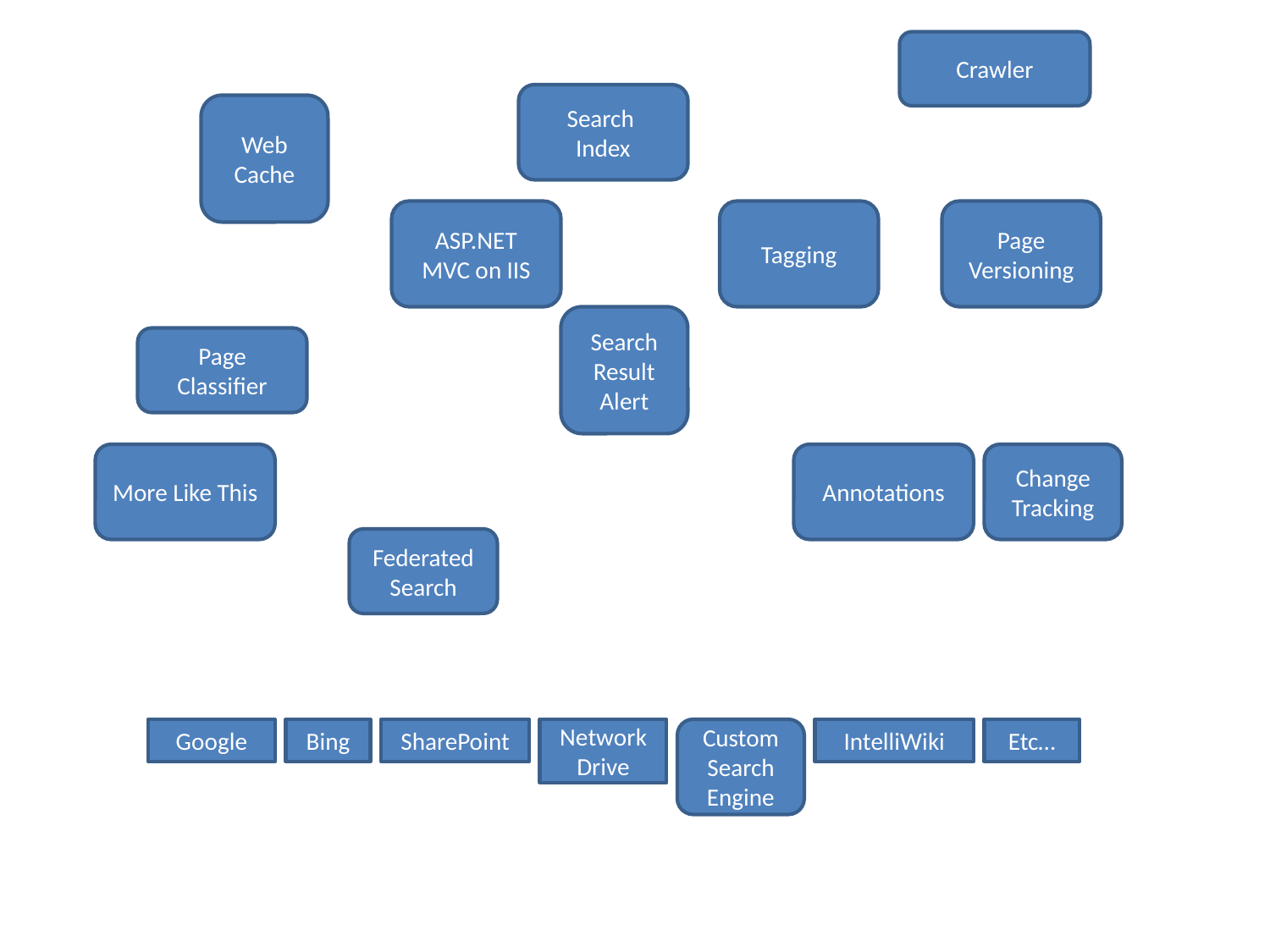

Crawler
Search
Index
Web Cache
ASP.NET MVC on IIS
Tagging
Page Versioning
Search Result Alert
Page Classifier
More Like This
Annotations
Change Tracking
Federated Search
Google
Network Drive
Custom Search Engine
IntelliWiki
Etc…
Bing
SharePoint